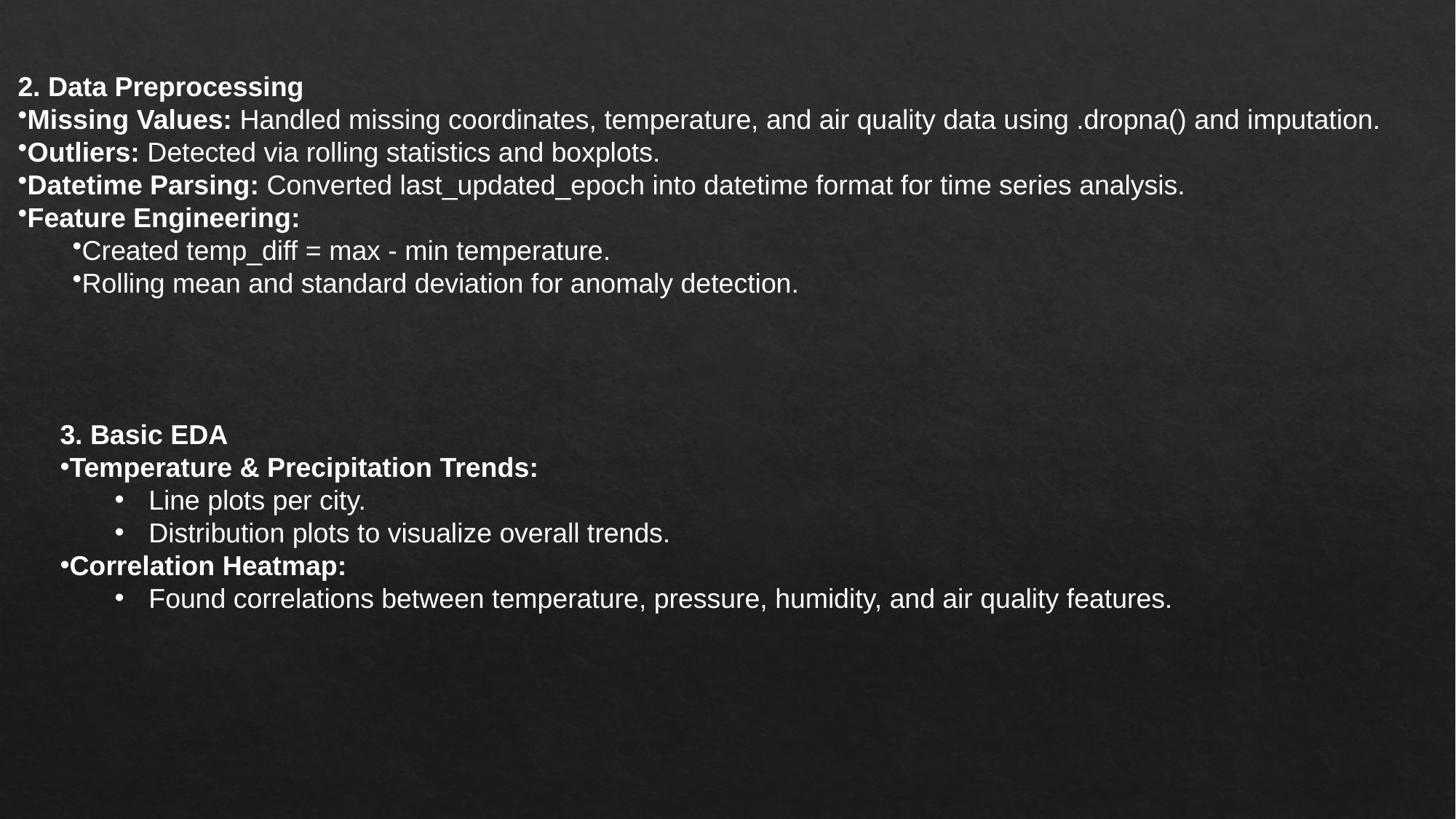

2. Data Preprocessing
Missing Values: Handled missing coordinates, temperature, and air quality data using .dropna() and imputation.
Outliers: Detected via rolling statistics and boxplots.
Datetime Parsing: Converted last_updated_epoch into datetime format for time series analysis.
Feature Engineering:
Created temp_diff = max - min temperature.
Rolling mean and standard deviation for anomaly detection.

3. Basic EDA
Temperature & Precipitation Trends:
Line plots per city.
Distribution plots to visualize overall trends.
Correlation Heatmap:
Found correlations between temperature, pressure, humidity, and air quality features.